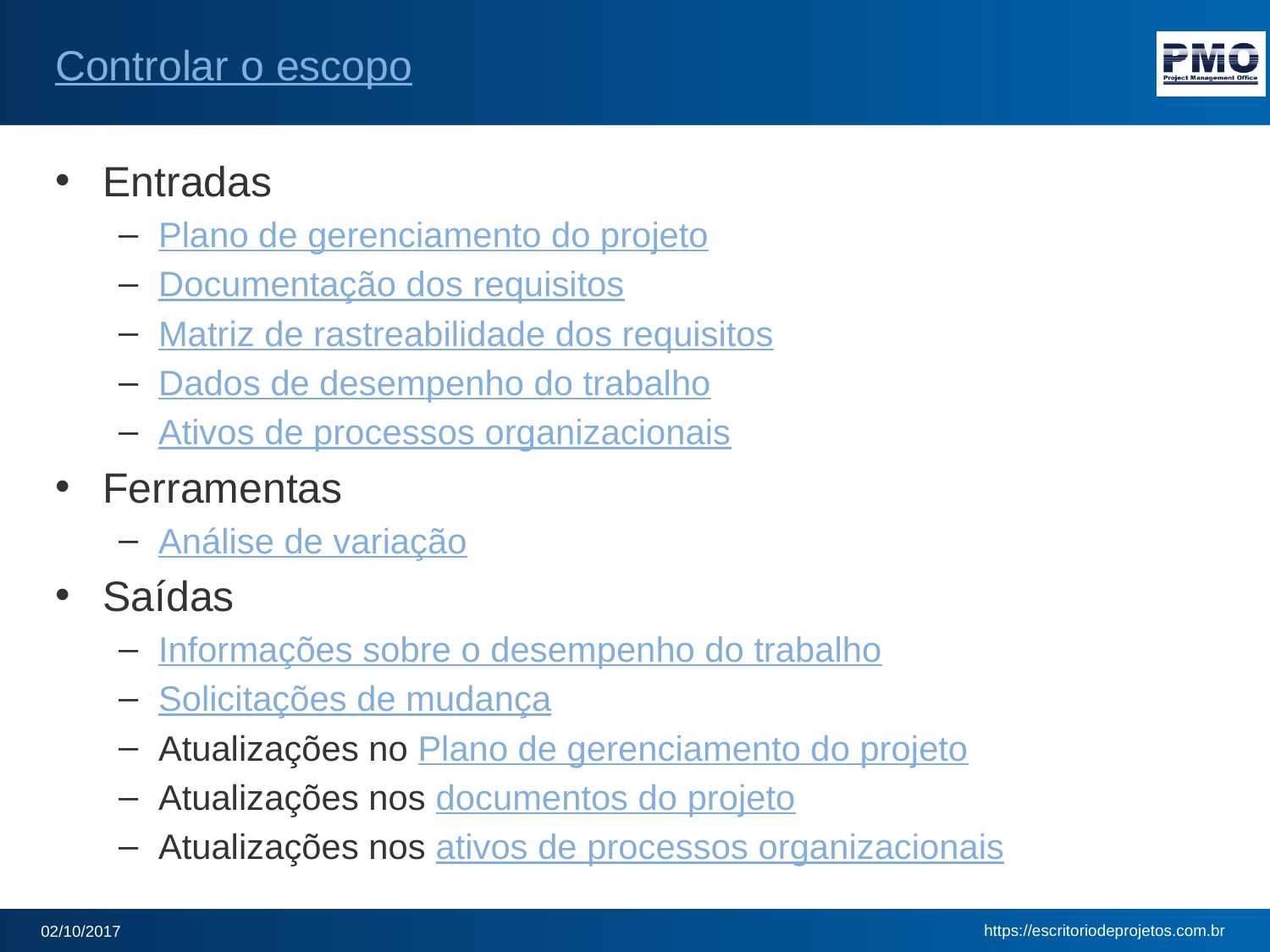

# Controlar o escopo
Entradas
Plano de gerenciamento do projeto
Documentação dos requisitos
Matriz de rastreabilidade dos requisitos
Dados de desempenho do trabalho
Ativos de processos organizacionais
Ferramentas
Análise de variação
Saídas
Informações sobre o desempenho do trabalho
Solicitações de mudança
Atualizações no Plano de gerenciamento do projeto
Atualizações nos documentos do projeto
Atualizações nos ativos de processos organizacionais